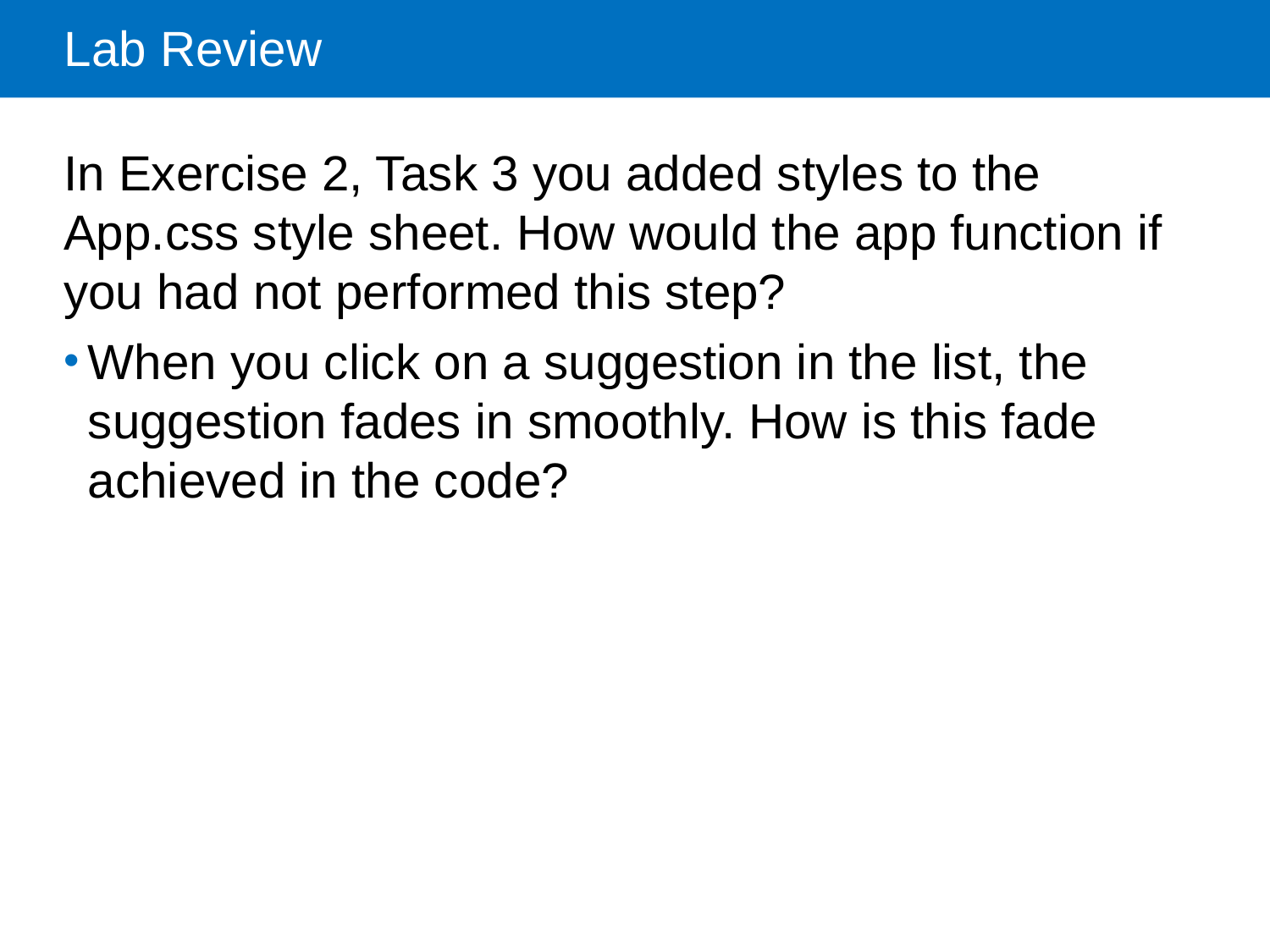

# Lab Review
In Exercise 2, Task 3 you added styles to the App.css style sheet. How would the app function if you had not performed this step?
When you click on a suggestion in the list, the suggestion fades in smoothly. How is this fade achieved in the code?